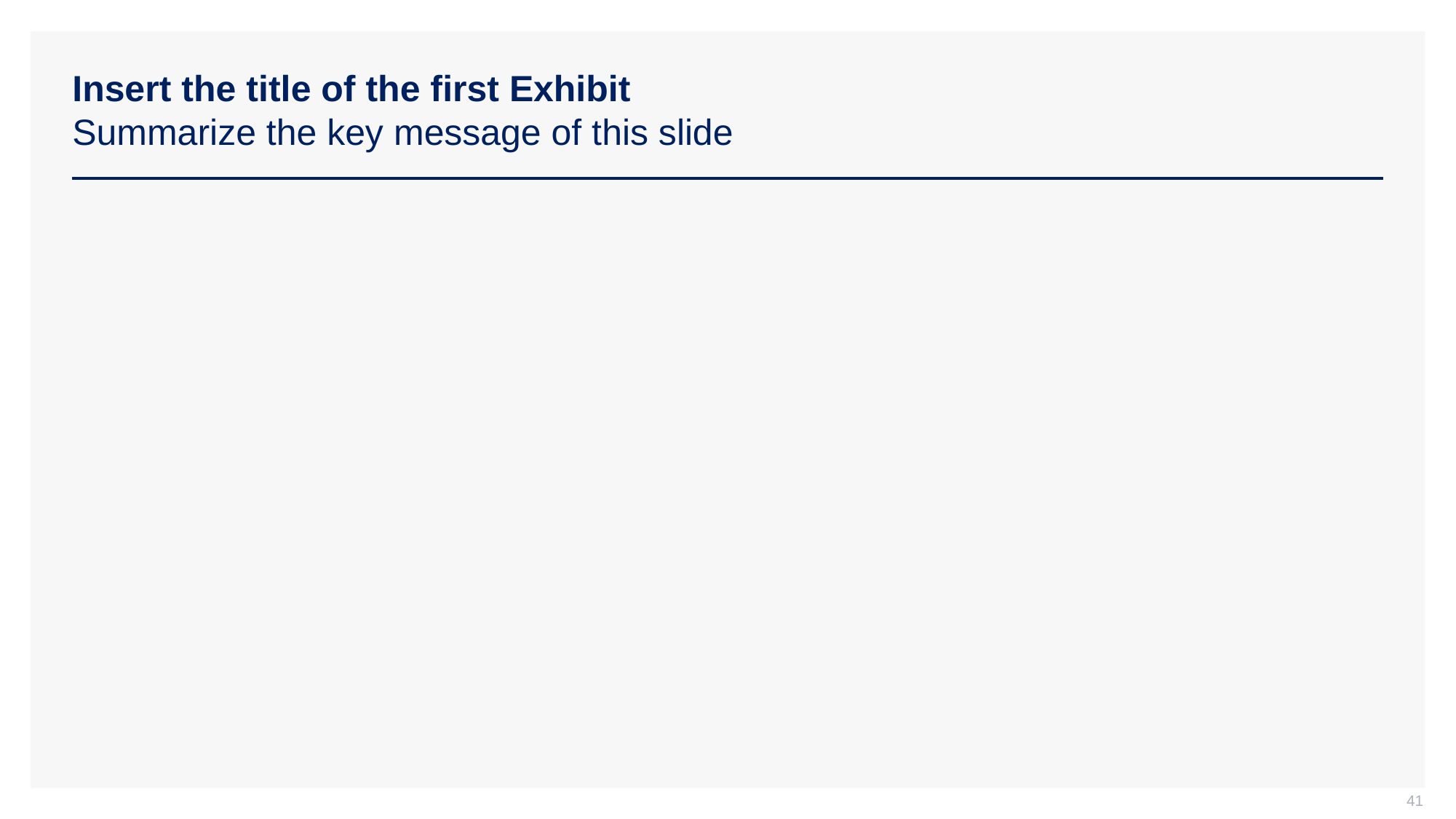

# Insert the title of the first Exhibit Summarize the key message of this slide
41